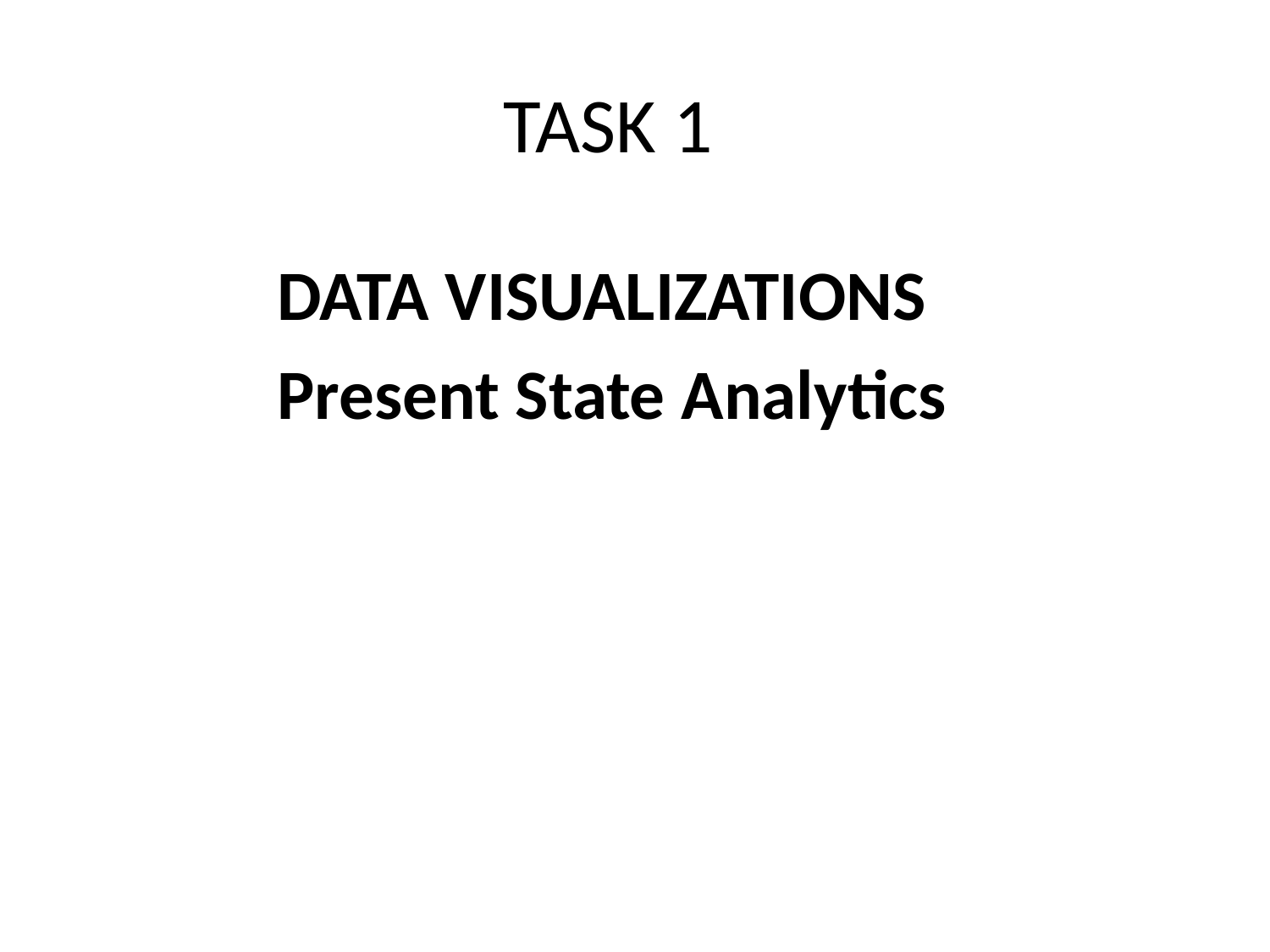

# TASK 1
DATA VISUALIZATIONS
Present State Analytics